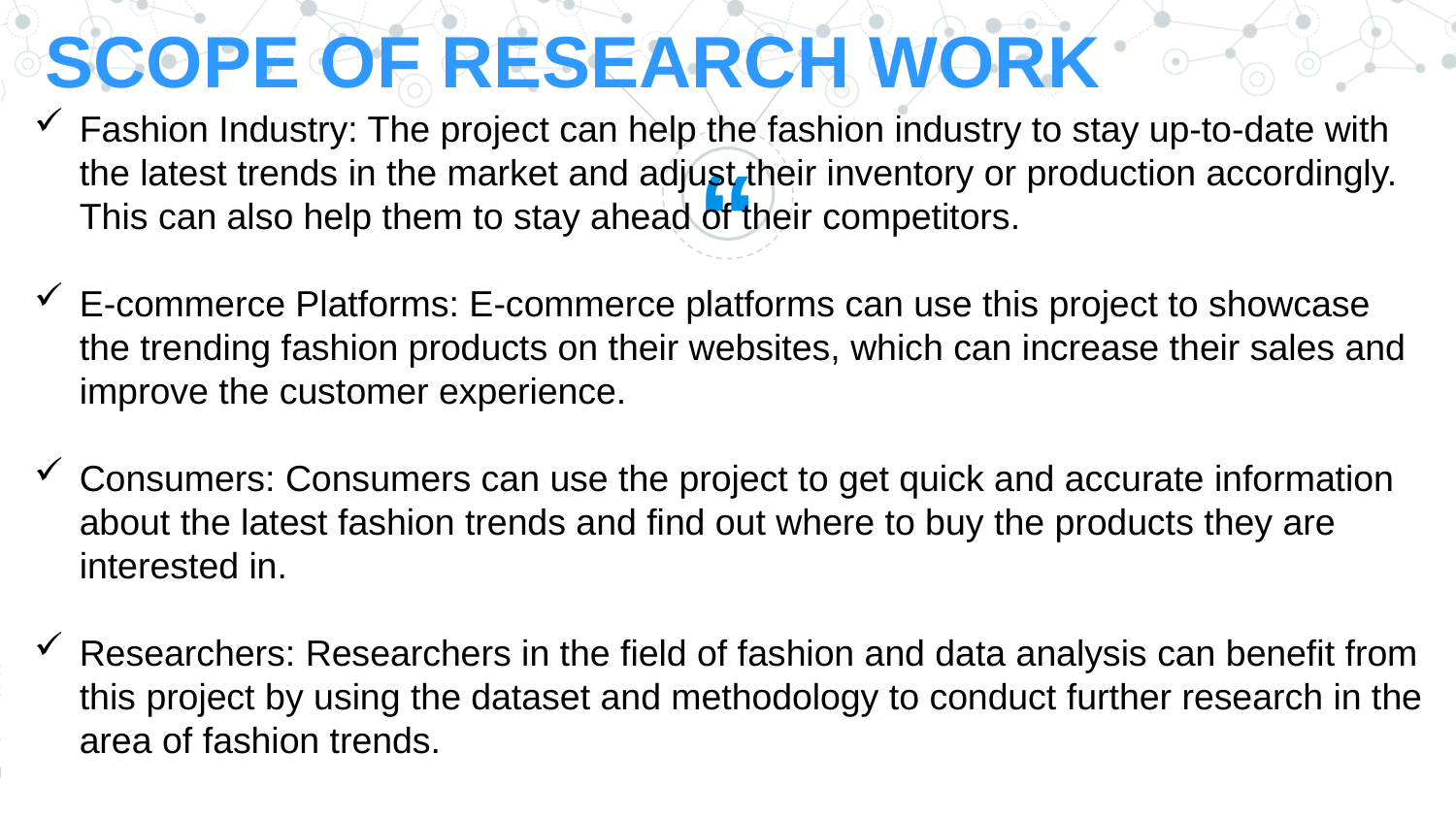

SCOPE OF RESEARCH WORK
Fashion Industry: The project can help the fashion industry to stay up-to-date with the latest trends in the market and adjust their inventory or production accordingly. This can also help them to stay ahead of their competitors.

E-commerce Platforms: E-commerce platforms can use this project to showcase the trending fashion products on their websites, which can increase their sales and improve the customer experience.

Consumers: Consumers can use the project to get quick and accurate information about the latest fashion trends and find out where to buy the products they are interested in.

Researchers: Researchers in the field of fashion and data analysis can benefit from this project by using the dataset and methodology to conduct further research in the area of fashion trends.
16